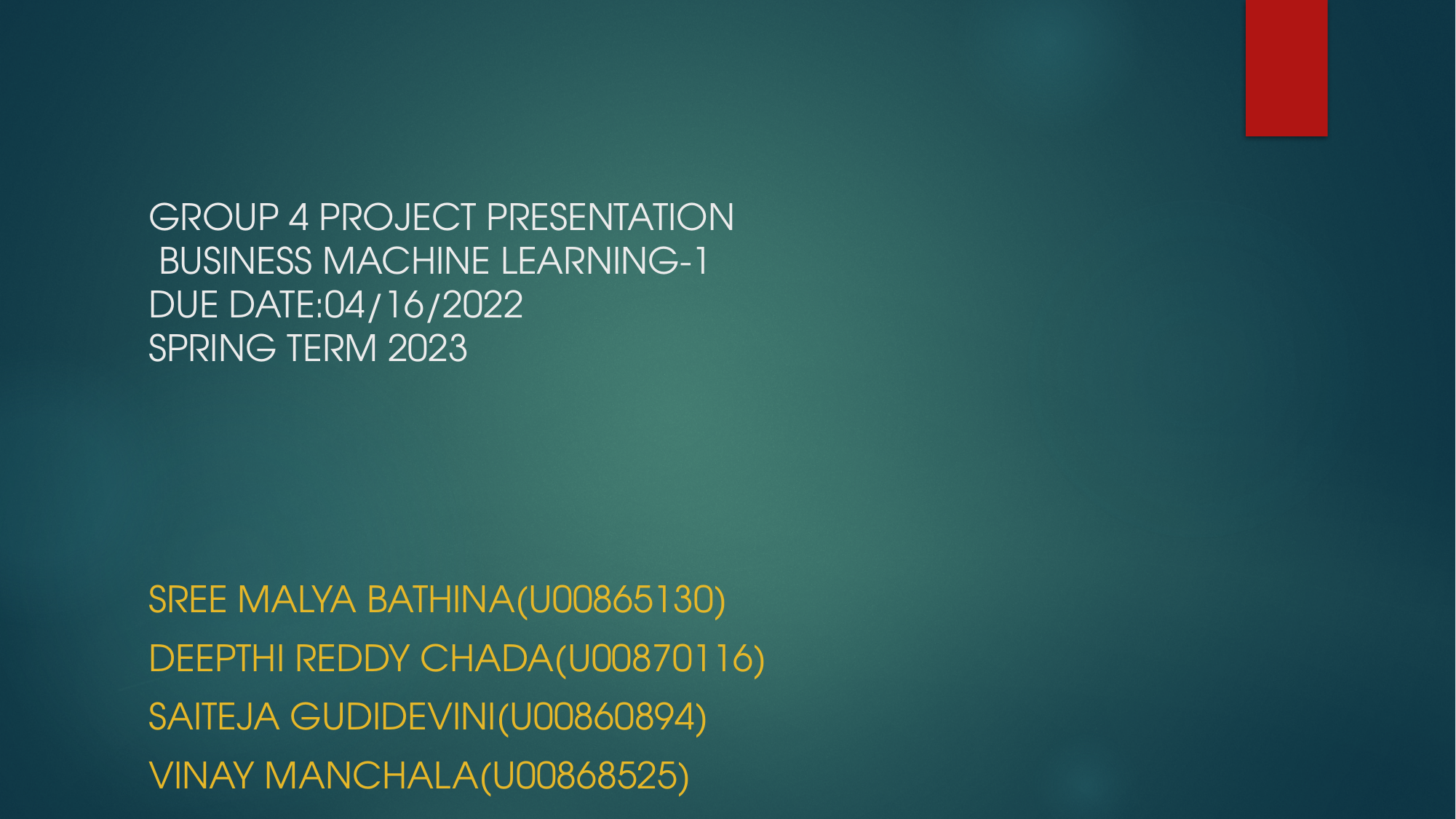

# GROUP 4 PROJECT PRESENTATION BUSINESS MACHINE LEARNING-1 DUE DATE:04/16/2022 SPRING TERM 2023
SREE MALYA BATHINA(U00865130)
DEEPTHI REDDY CHADA(U00870116)
SAITEJA GUDIDeViNI(U00860894)
VINAY MANCHALA(U00868525)